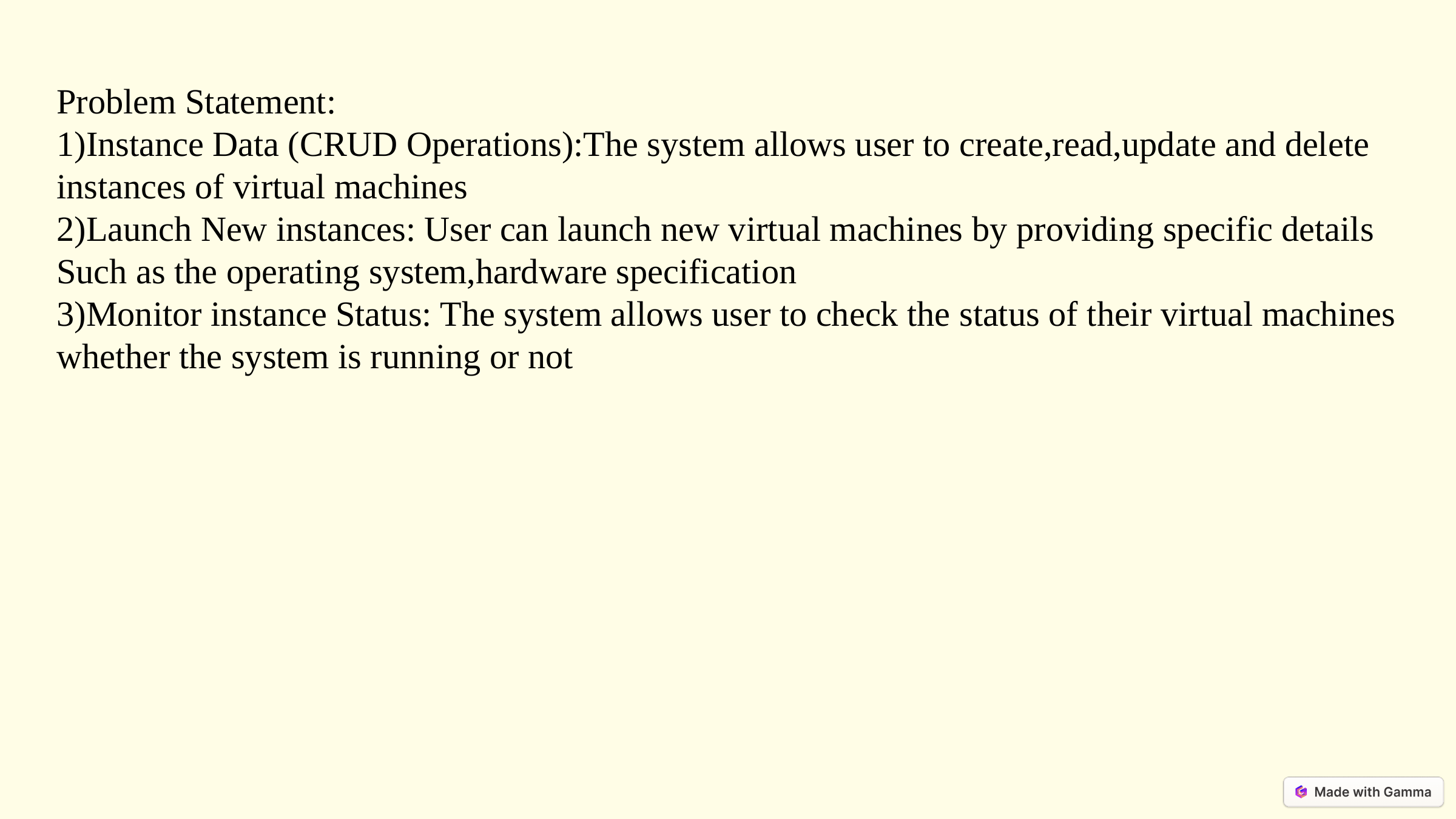

Problem Statement:
1)Instance Data (CRUD Operations):The system allows user to create,read,update and delete
instances of virtual machines
2)Launch New instances: User can launch new virtual machines by providing specific details
Such as the operating system,hardware specification
3)Monitor instance Status: The system allows user to check the status of their virtual machines
whether the system is running or not